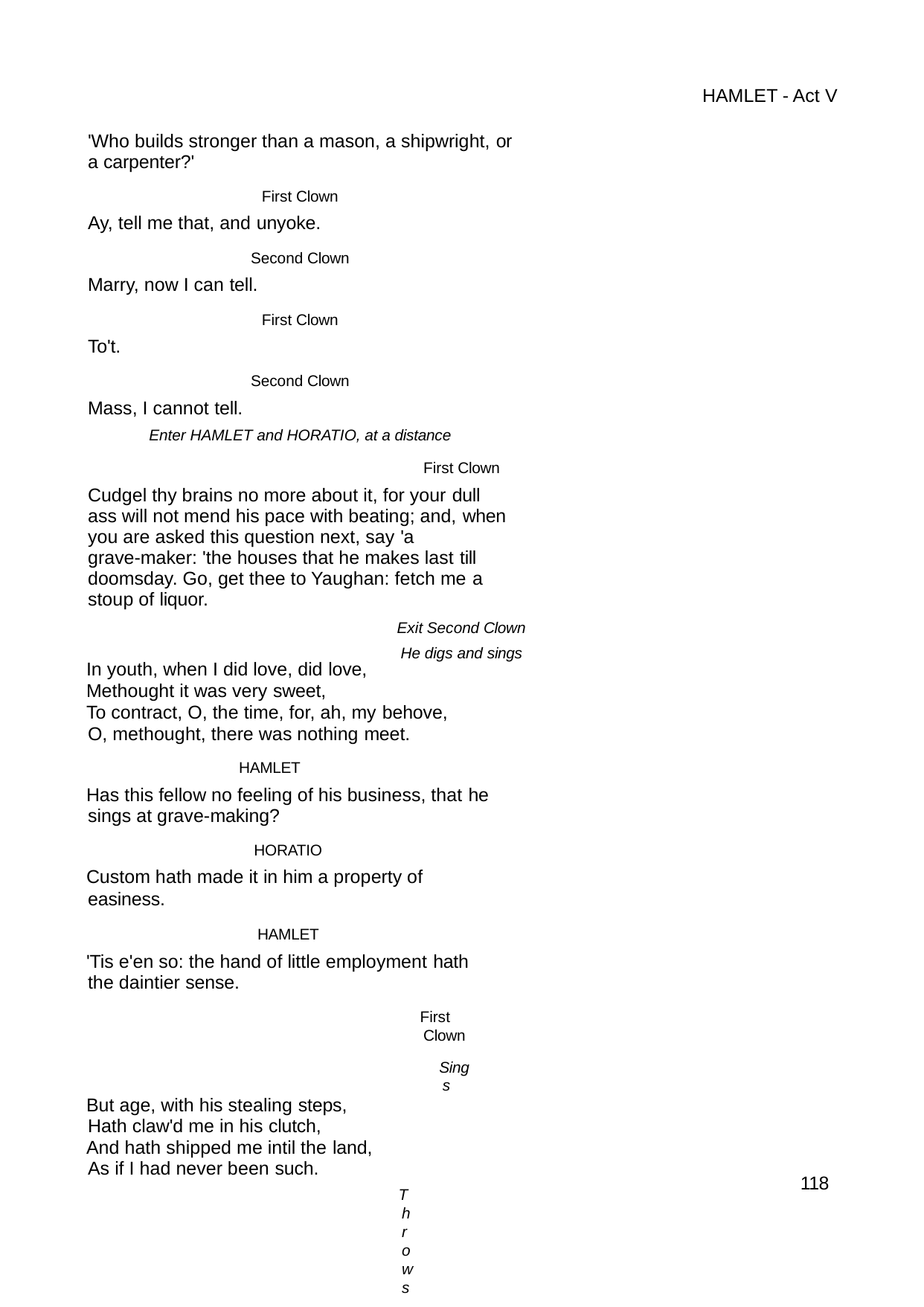

HAMLET - Act V

'Who builds stronger than a mason, a shipwright, or a carpenter?'
First Clown
Ay, tell me that, and unyoke.
Second Clown
Marry, now I can tell.
First Clown
To't.
Second Clown
Mass, I cannot tell.
Enter HAMLET and HORATIO, at a distance
First Clown
Cudgel thy brains no more about it, for your dull ass will not mend his pace with beating; and, when you are asked this question next, say 'a
grave-maker: 'the houses that he makes last till doomsday. Go, get thee to Yaughan: fetch me a stoup of liquor.
Exit Second Clown He digs and sings
In youth, when I did love, did love,
Methought it was very sweet,
To contract, O, the time, for, ah, my behove, O, methought, there was nothing meet.
HAMLET
Has this fellow no feeling of his business, that he sings at grave-making?
HORATIO
Custom hath made it in him a property of easiness.
HAMLET
'Tis e'en so: the hand of little employment hath the daintier sense.
First Clown
Sings
But age, with his stealing steps, Hath claw'd me in his clutch,
And hath shipped me intil the land, As if I had never been such.
Throws up a skull
118